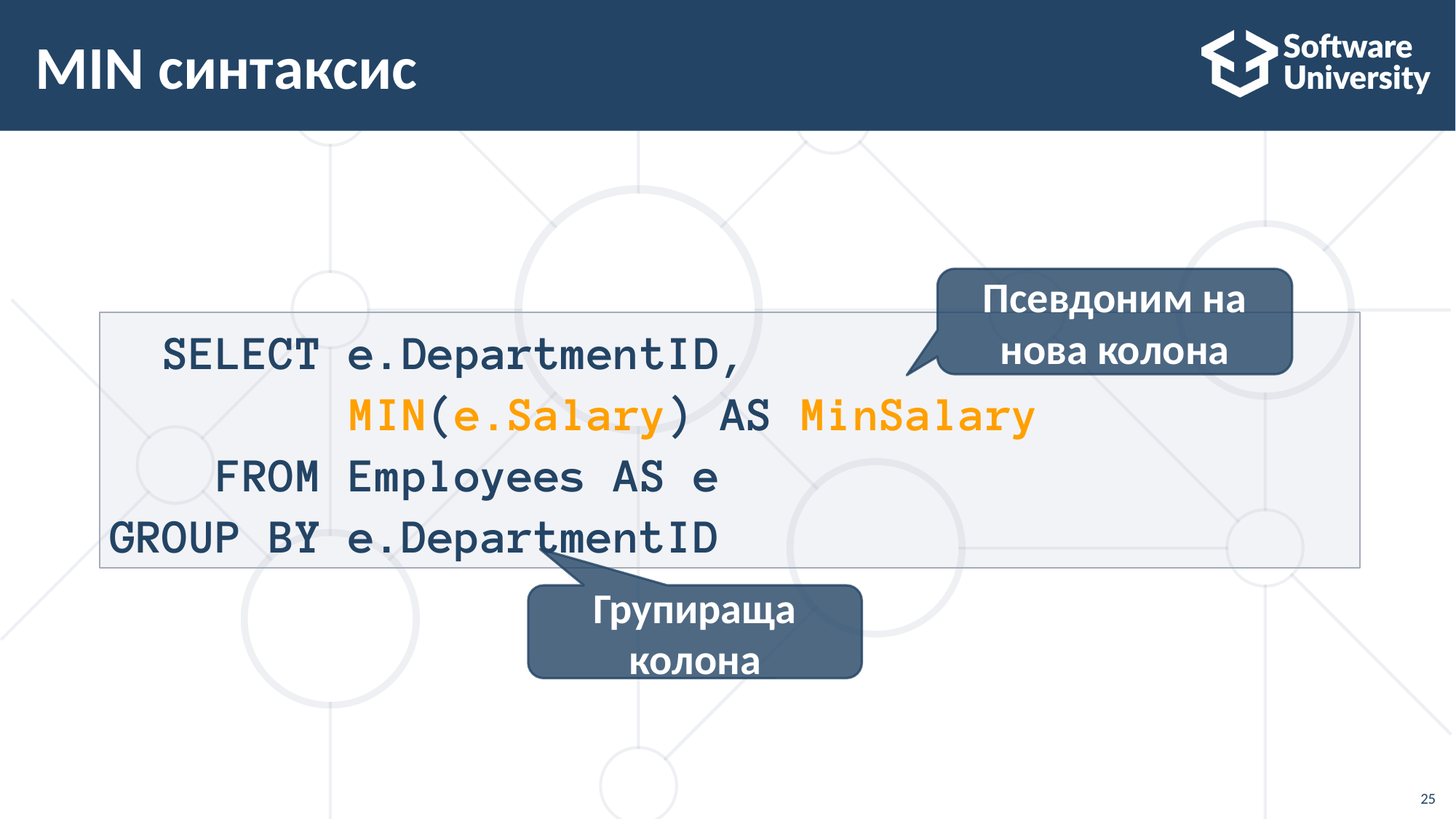

# MIN синтаксис
Псевдоним на нова колона
  SELECT e.DepartmentID,
         MIN(e.Salary) AS MinSalary
    FROM Employees AS e
GROUP BY e.DepartmentID
Групираща колона
25